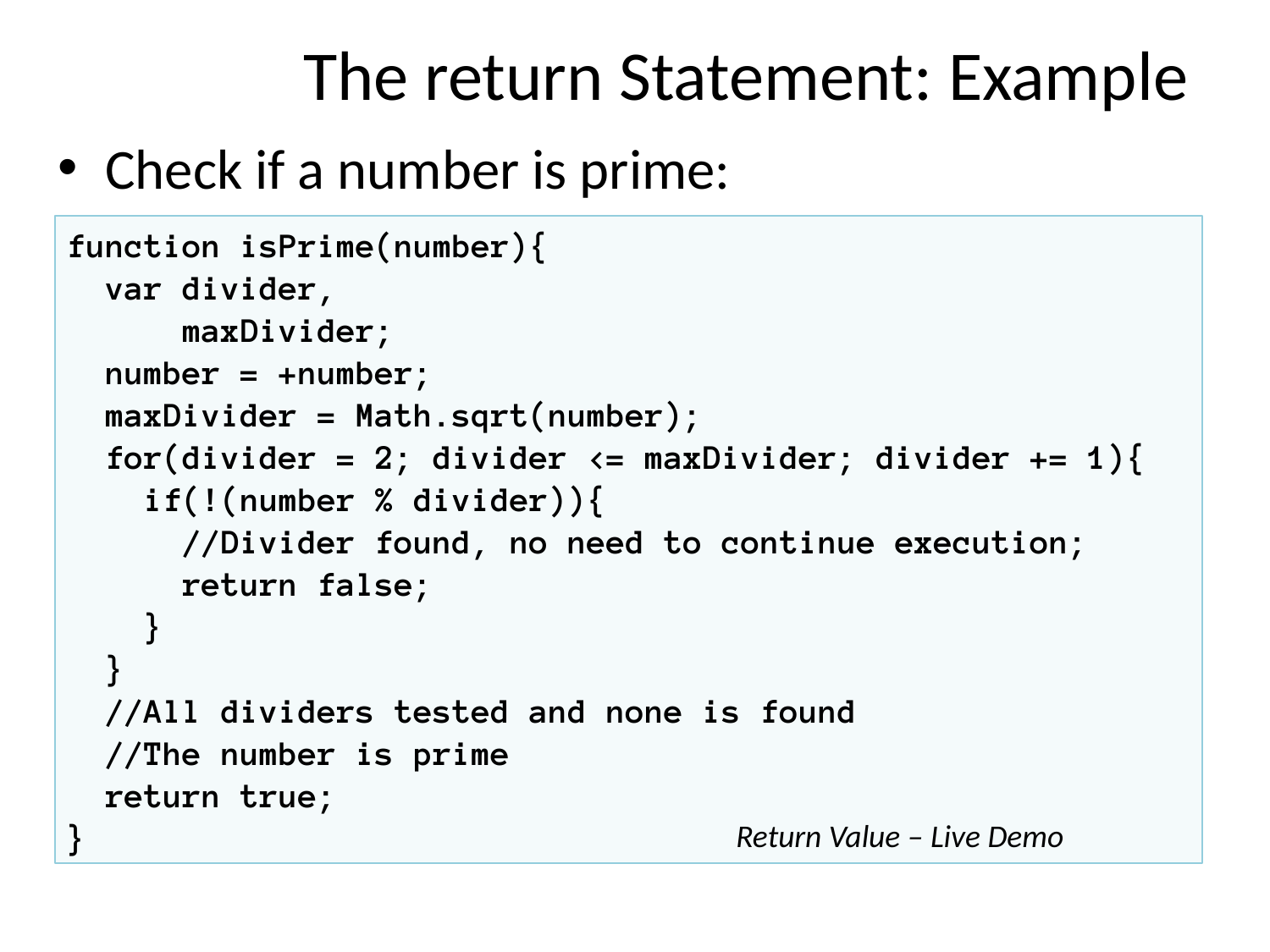

# The return Statement: Example
Check if a number is prime:
function isPrime(number){
  var divider,
      maxDivider;
  number = +number;
  maxDivider = Math.sqrt(number);
  for(divider = 2; divider <= maxDivider; divider += 1){
    if(!(number % divider)){
      //Divider found, no need to continue execution;
      return false;
    }
  }
  //All dividers tested and none is found
  //The number is prime
  return true;
}
Return Value – Live Demo